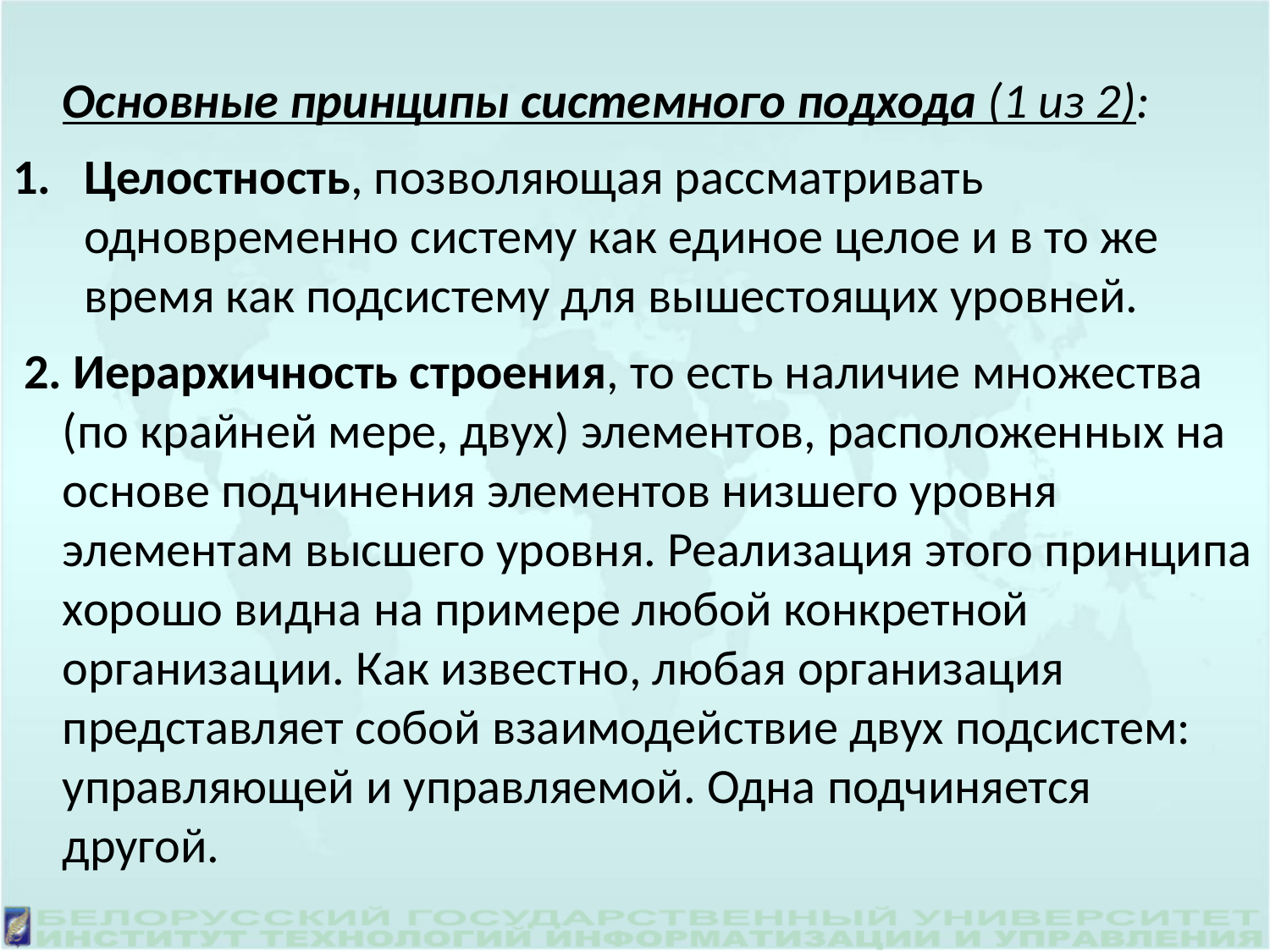

Основные принципы системного подхода (1 из 2):

Целостность, позволяющая рассматривать одновременно систему как единое целое и в то же время как подсистему для вышестоящих уровней.

 2. Иерархичность строения, то есть наличие множества (по крайней мере, двух) элементов, расположенных на основе подчинения элементов низшего уровня элементам высшего уровня. Реализация этого принципа хорошо видна на примере любой конкретной организации. Как известно, любая организация представляет собой взаимодействие двух подсистем: управляющей и управляемой. Одна подчиняется другой.